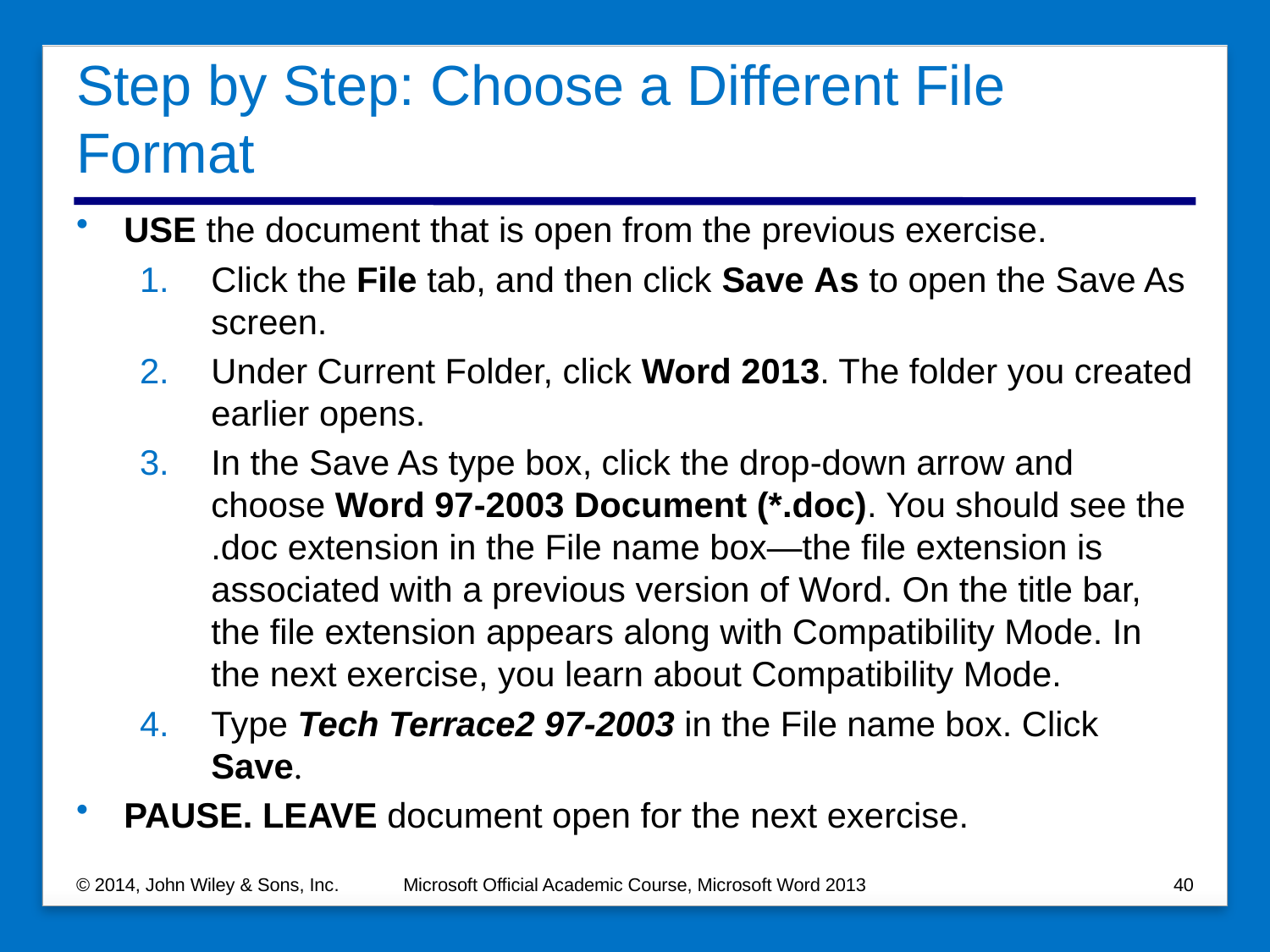

# Step by Step: Choose a Different File Format
USE the document that is open from the previous exercise.
Click the File tab, and then click Save As to open the Save As screen.
Under Current Folder, click Word 2013. The folder you created earlier opens.
In the Save As type box, click the drop-down arrow and choose Word 97-2003 Document (*.doc). You should see the .doc extension in the File name box—the file extension is associated with a previous version of Word. On the title bar, the file extension appears along with Compatibility Mode. In the next exercise, you learn about Compatibility Mode.
Type Tech Terrace2 97-2003 in the File name box. Click Save.
PAUSE. LEAVE document open for the next exercise.

© 2014, John Wiley & Sons, Inc.
Microsoft Official Academic Course, Microsoft Word 2013
40